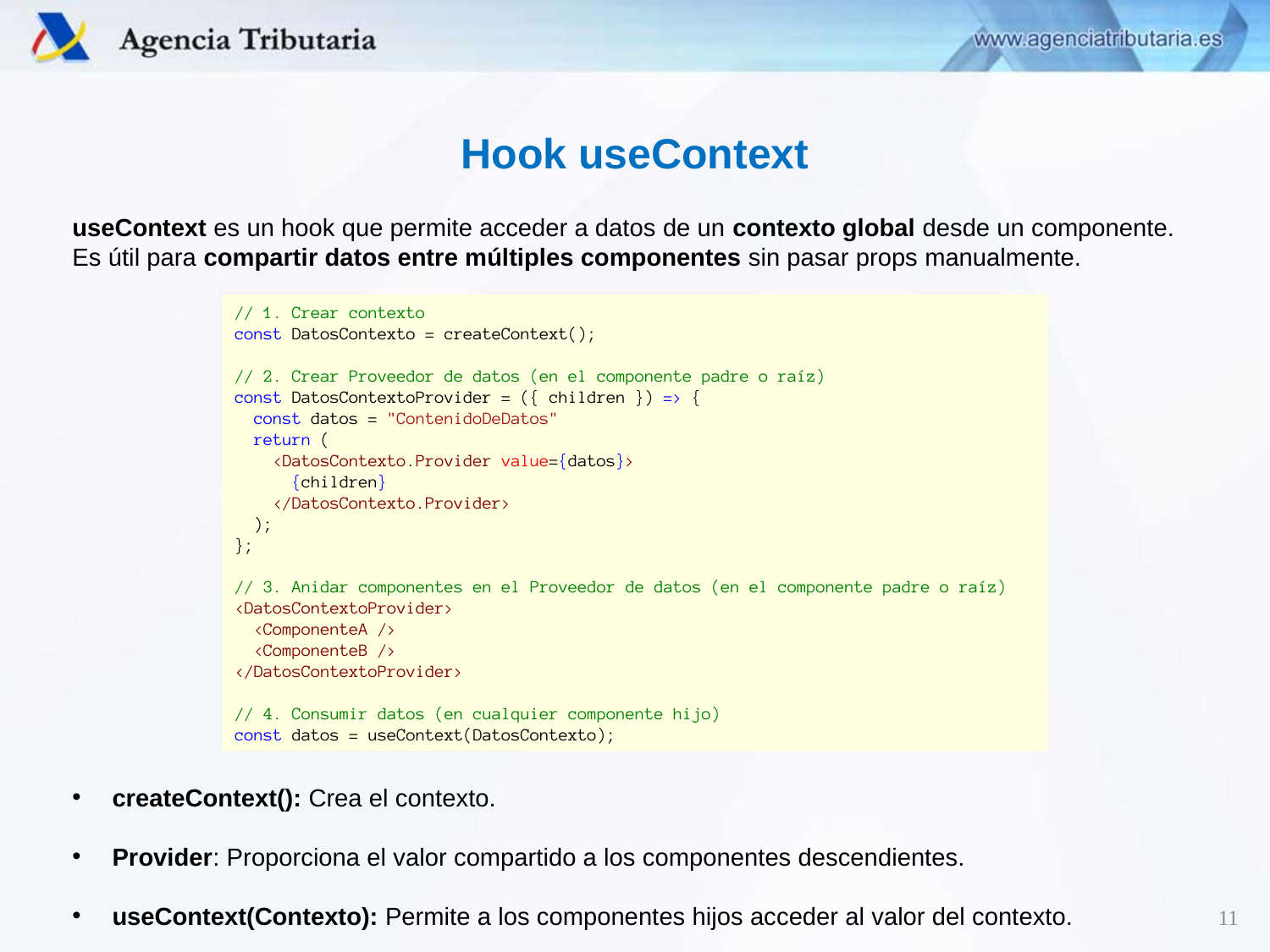

Hook useContext
useContext es un hook que permite acceder a datos de un contexto global desde un componente. Es útil para compartir datos entre múltiples componentes sin pasar props manualmente.

// 1. Crear contexto
const DatosContexto = createContext();
// 2. Crear Proveedor de datos (en el componente padre o raíz)
const DatosContextoProvider = ({ children }) => {
  const datos = "ContenidoDeDatos"
  return (
    <DatosContexto.Provider value={datos}>
      {children}
    </DatosContexto.Provider>
  );
};
// 3. Anidar componentes en el Proveedor de datos (en el componente padre o raíz)
<DatosContextoProvider>
  <ComponenteA />
  <ComponenteB />
</DatosContextoProvider>
// 4. Consumir datos (en cualquier componente hijo)
const datos = useContext(DatosContexto);
createContext(): Crea el contexto.

Provider: Proporciona el valor compartido a los componentes descendientes.

useContext(Contexto): Permite a los componentes hijos acceder al valor del contexto.
11